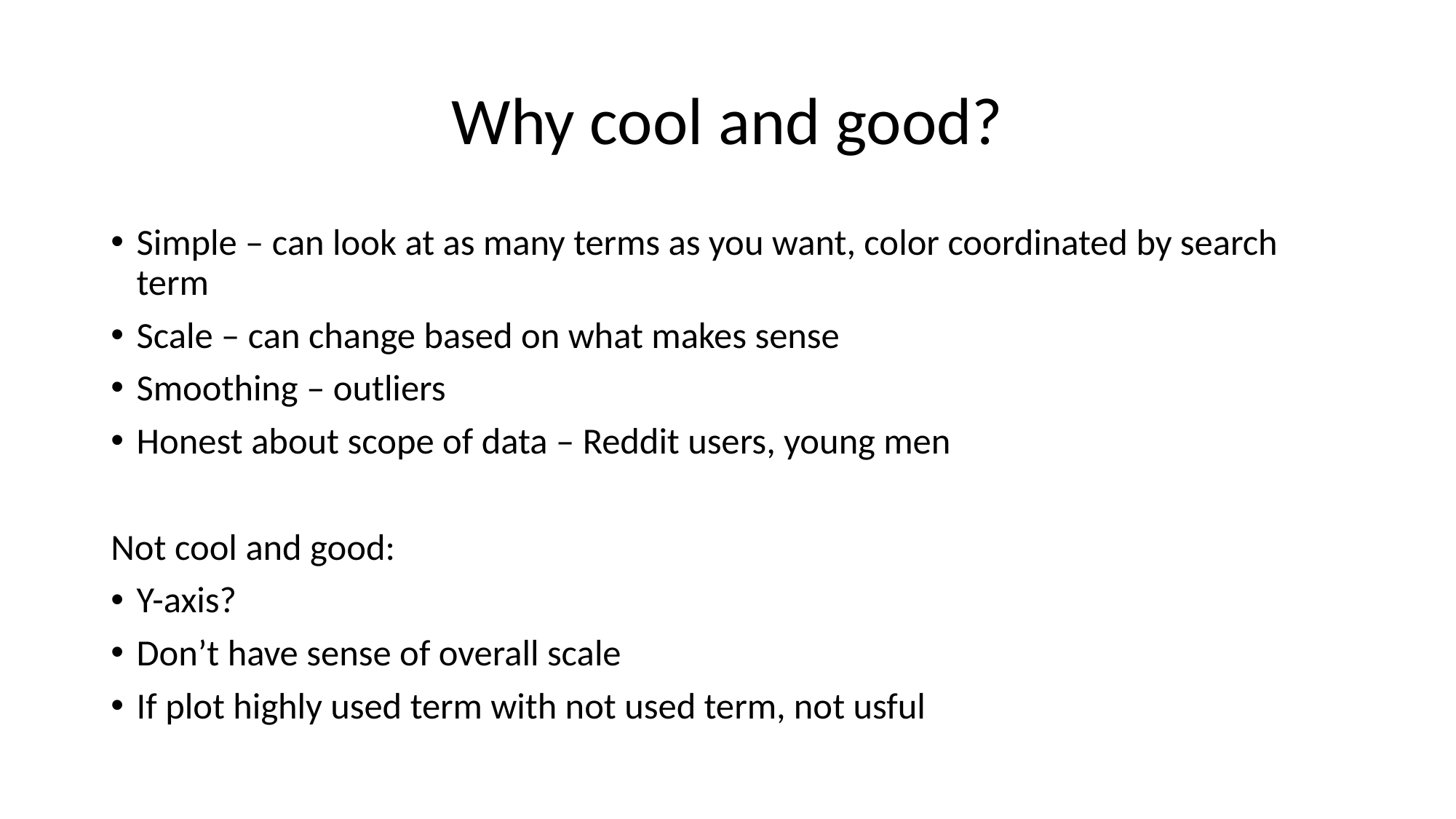

# Why cool and good?
Simple – can look at as many terms as you want, color coordinated by search term
Scale – can change based on what makes sense
Smoothing – outliers
Honest about scope of data – Reddit users, young men

Not cool and good:
Y-axis?
Don’t have sense of overall scale
If plot highly used term with not used term, not usful